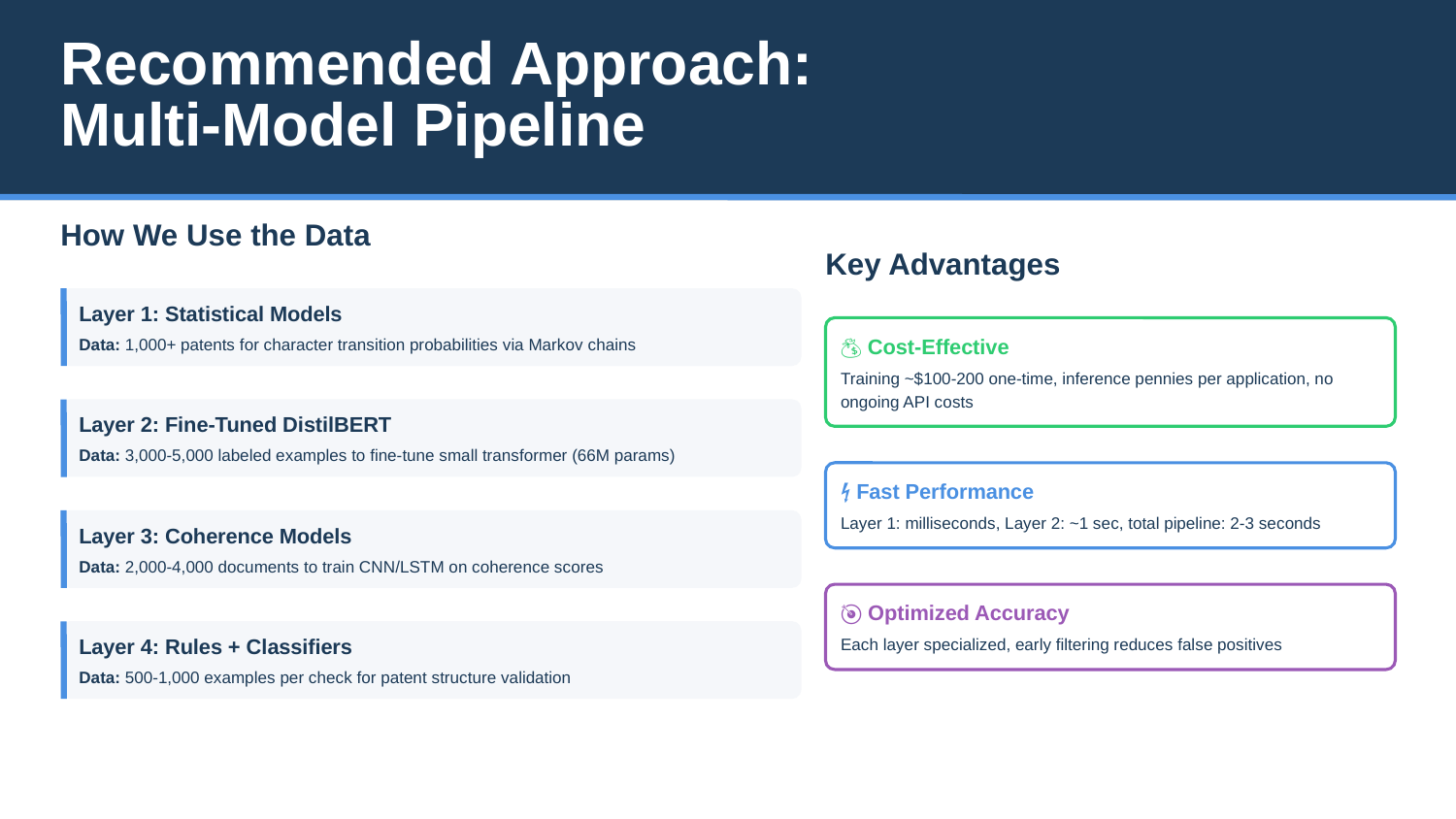

Recommended Approach: Multi-Model Pipeline

How We Use the Data
Key Advantages

Layer 1: Statistical Models

Data: 1,000+ patents for character transition probabilities via Markov chains
💰 Cost-Effective
Training ~$100-200 one-time, inference pennies per application, no ongoing API costs

Layer 2: Fine-Tuned DistilBERT
Data: 3,000-5,000 labeled examples to fine-tune small transformer (66M params)

⚡ Fast Performance
Layer 1: milliseconds, Layer 2: ~1 sec, total pipeline: 2-3 seconds

Layer 3: Coherence Models
Data: 2,000-4,000 documents to train CNN/LSTM on coherence scores

🎯 Optimized Accuracy

Each layer specialized, early filtering reduces false positives
Layer 4: Rules + Classifiers
Data: 500-1,000 examples per check for patent structure validation